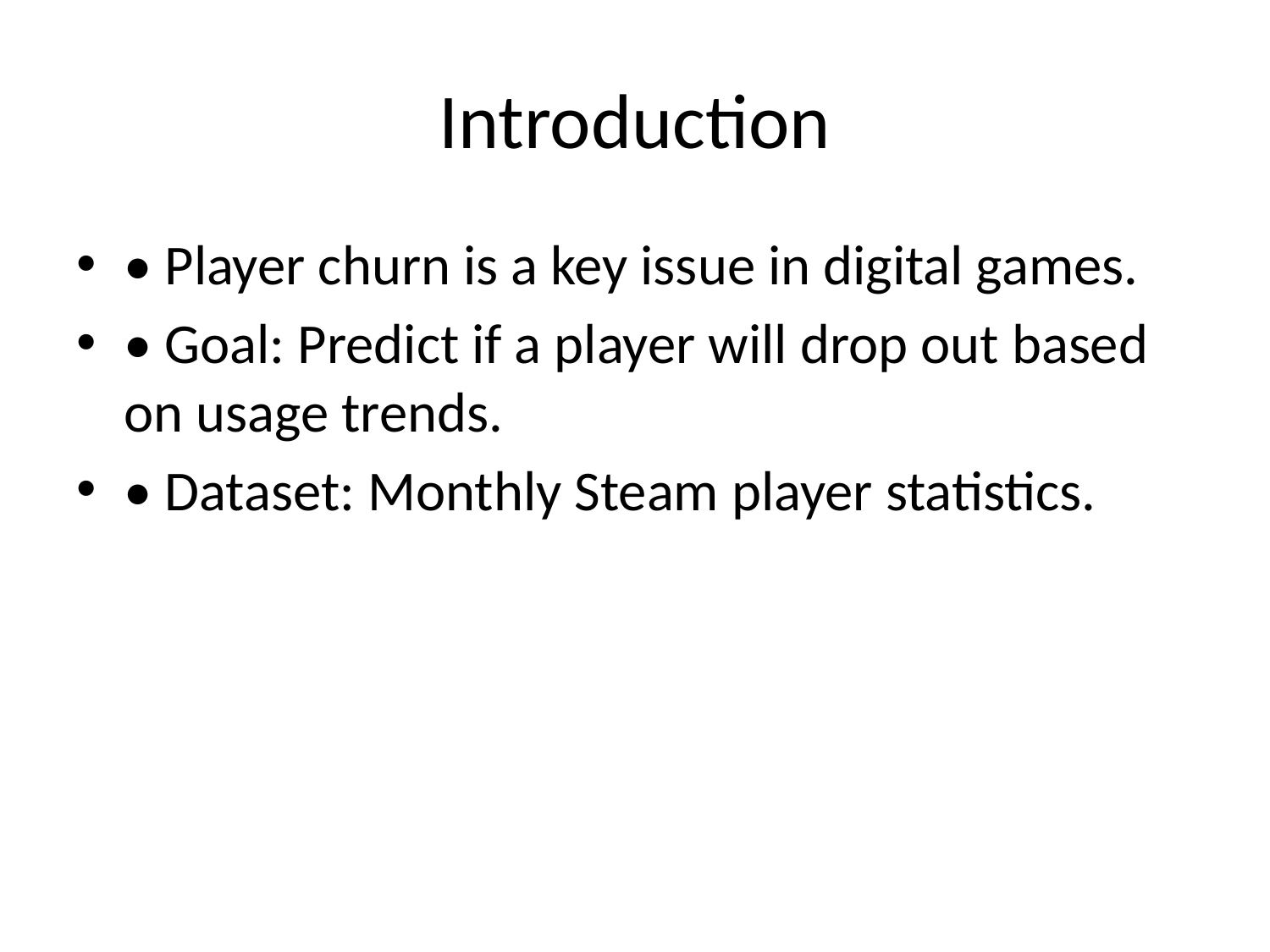

# Introduction
• Player churn is a key issue in digital games.
• Goal: Predict if a player will drop out based on usage trends.
• Dataset: Monthly Steam player statistics.